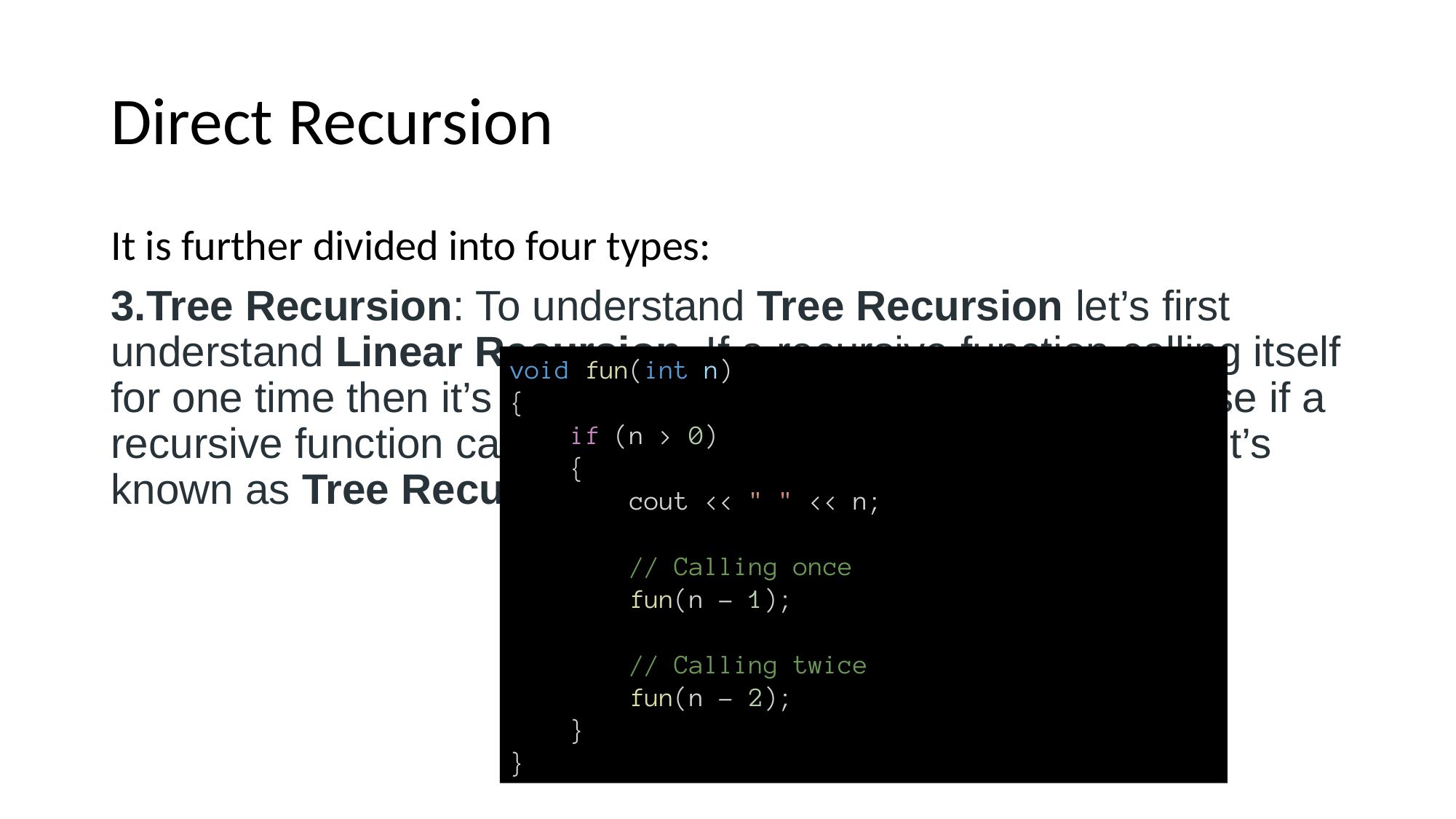

# Direct Recursion
It is further divided into four types:
3.Tree Recursion: To understand Tree Recursion let’s first understand Linear Recursion. If a recursive function calling itself for one time then it’s known as Linear Recursion. Otherwise if a recursive function calling itself for more than one time then it’s known as Tree Recursion.

void fun(int n)
{
    if (n > 0)
    {
        cout << " " << n;

        // Calling once
        fun(n - 1);

        // Calling twice
        fun(n - 2);
    }
}